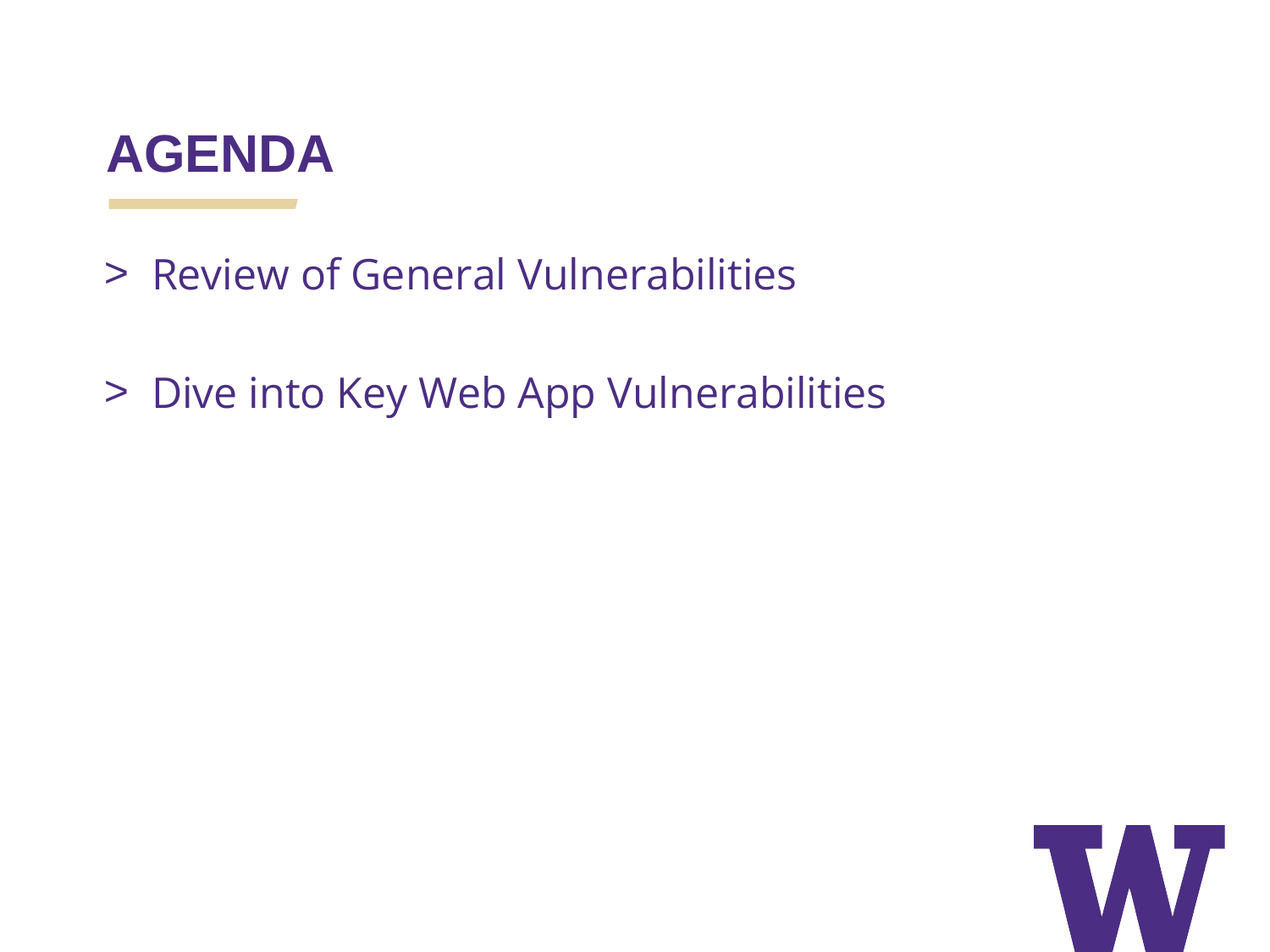

# AGENDA
Review of General Vulnerabilities

Dive into Key Web App Vulnerabilities